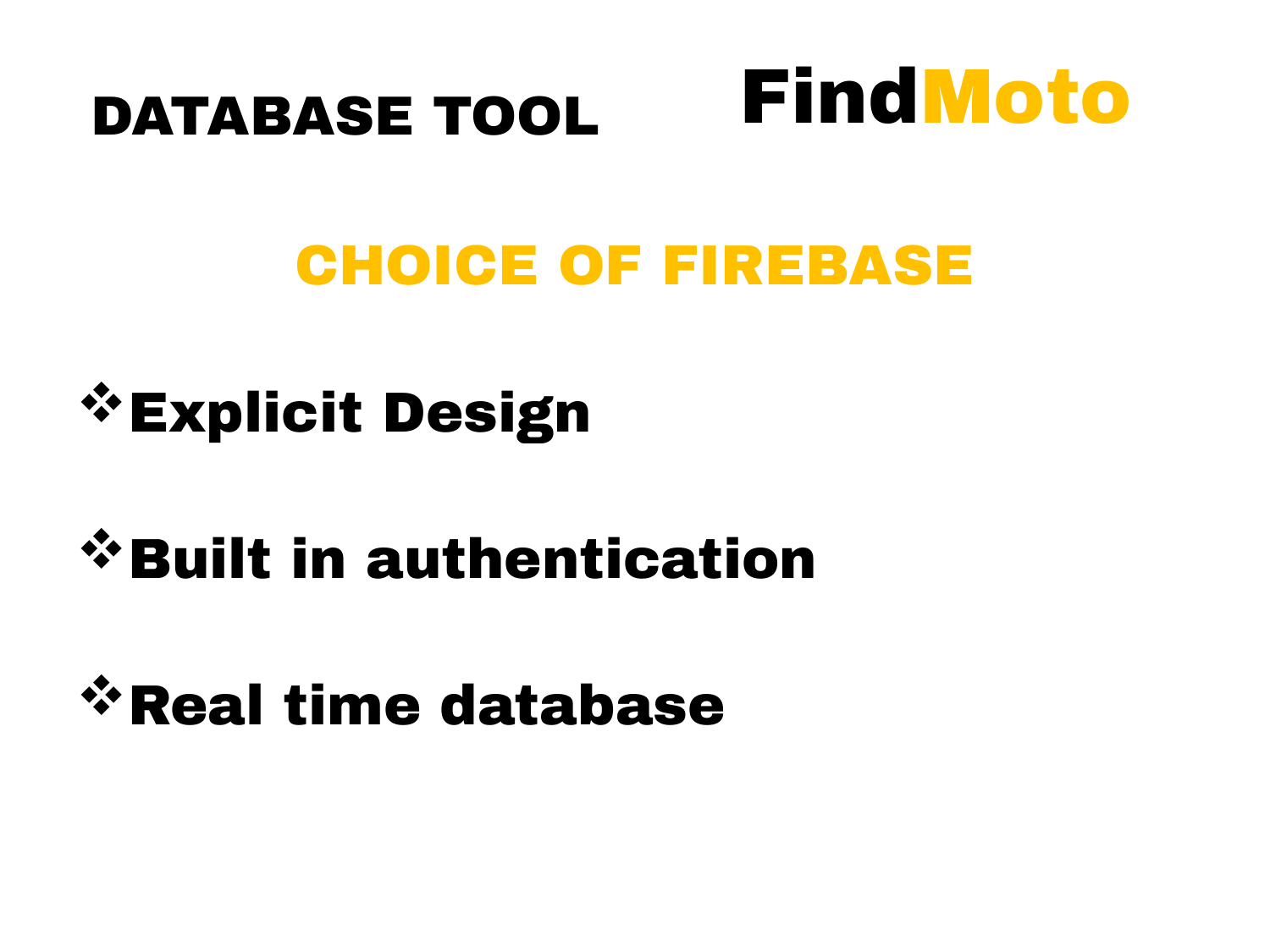

# FindMoto
DATABASE TOOL
CHOICE OF FIREBASE
Explicit Design
Built in authentication
Real time database